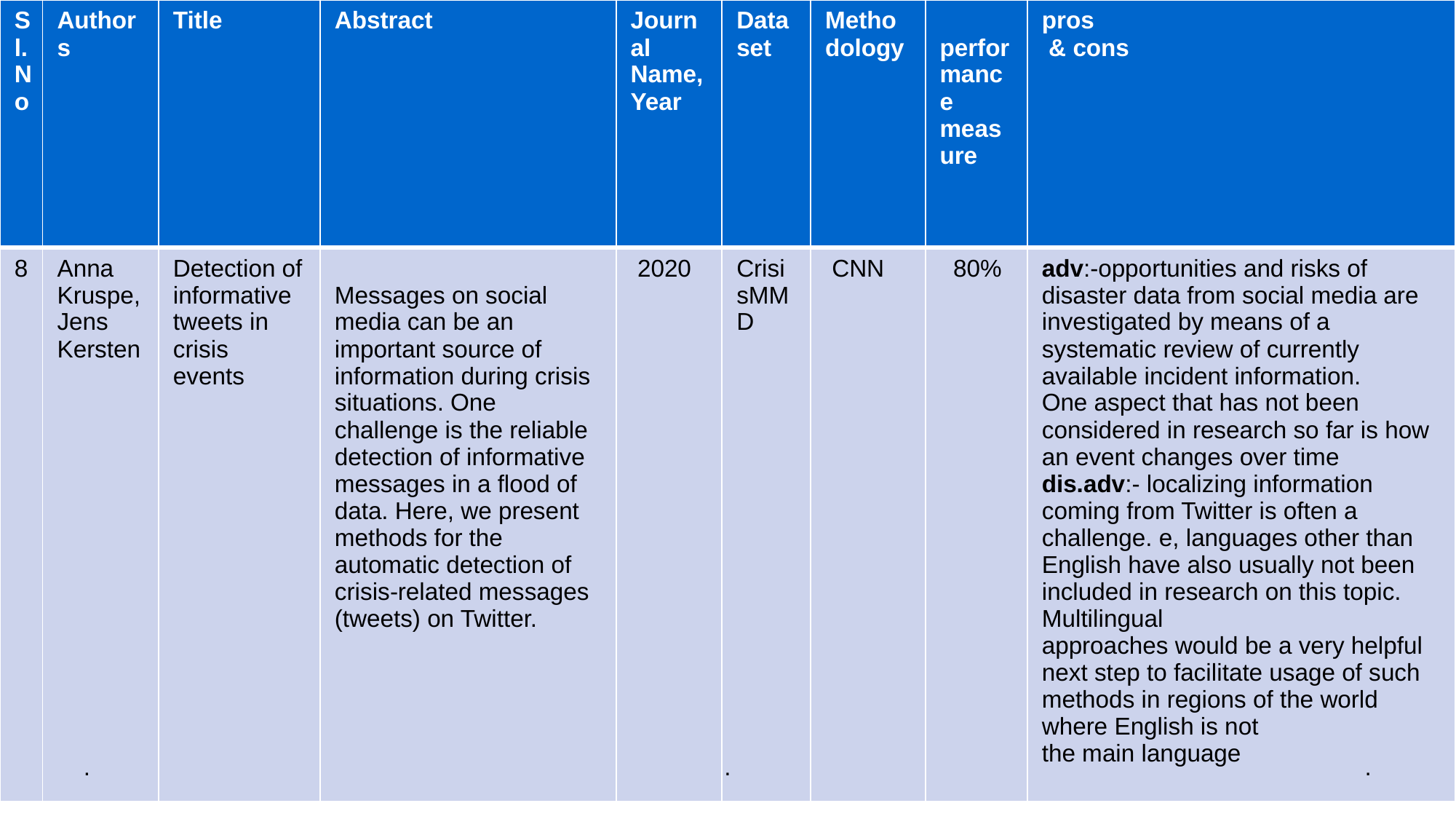

| Sl. No | Authors | Title | Abstract | Journal Name, Year | Data set | Methodology | performance measure | pros & cons |
| --- | --- | --- | --- | --- | --- | --- | --- | --- |
| 8 | Anna Kruspe, Jens Kersten | Detection of informative tweets in crisis events | Messages on social media can be an important source of information during crisis situations. One challenge is the reliable detection of informative messages in a flood of data. Here, we present methods for the automatic detection of crisis-related messages (tweets) on Twitter. | 2020 | CrisisMMD | CNN | 80% | adv:-opportunities and risks of disaster data from social media are investigated by means of a systematic review of currently available incident information. One aspect that has not been considered in research so far is how an event changes over time dis.adv:- localizing information coming from Twitter is often a challenge. e, languages other than English have also usually not been included in research on this topic. Multilingual approaches would be a very helpful next step to facilitate usage of such methods in regions of the world where English is not the main language |
# Literature/Existing Solutions Review
.
.
.